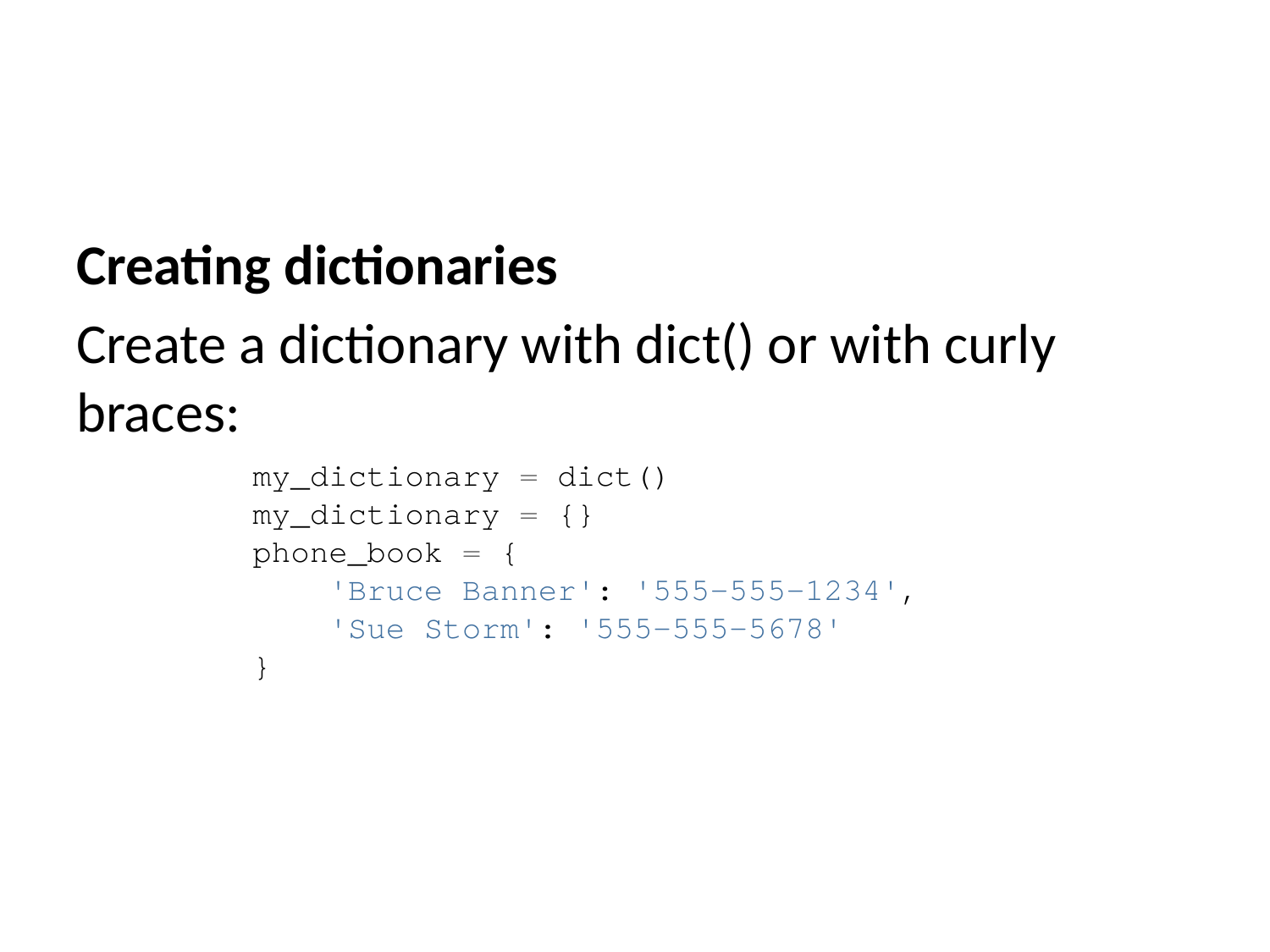

Creating dictionaries
Create a dictionary with dict() or with curly braces:
my_dictionary = dict()
my_dictionary = {}
phone_book = {
    'Bruce Banner': '555-555-1234',
    'Sue Storm': '555-555-5678'
}